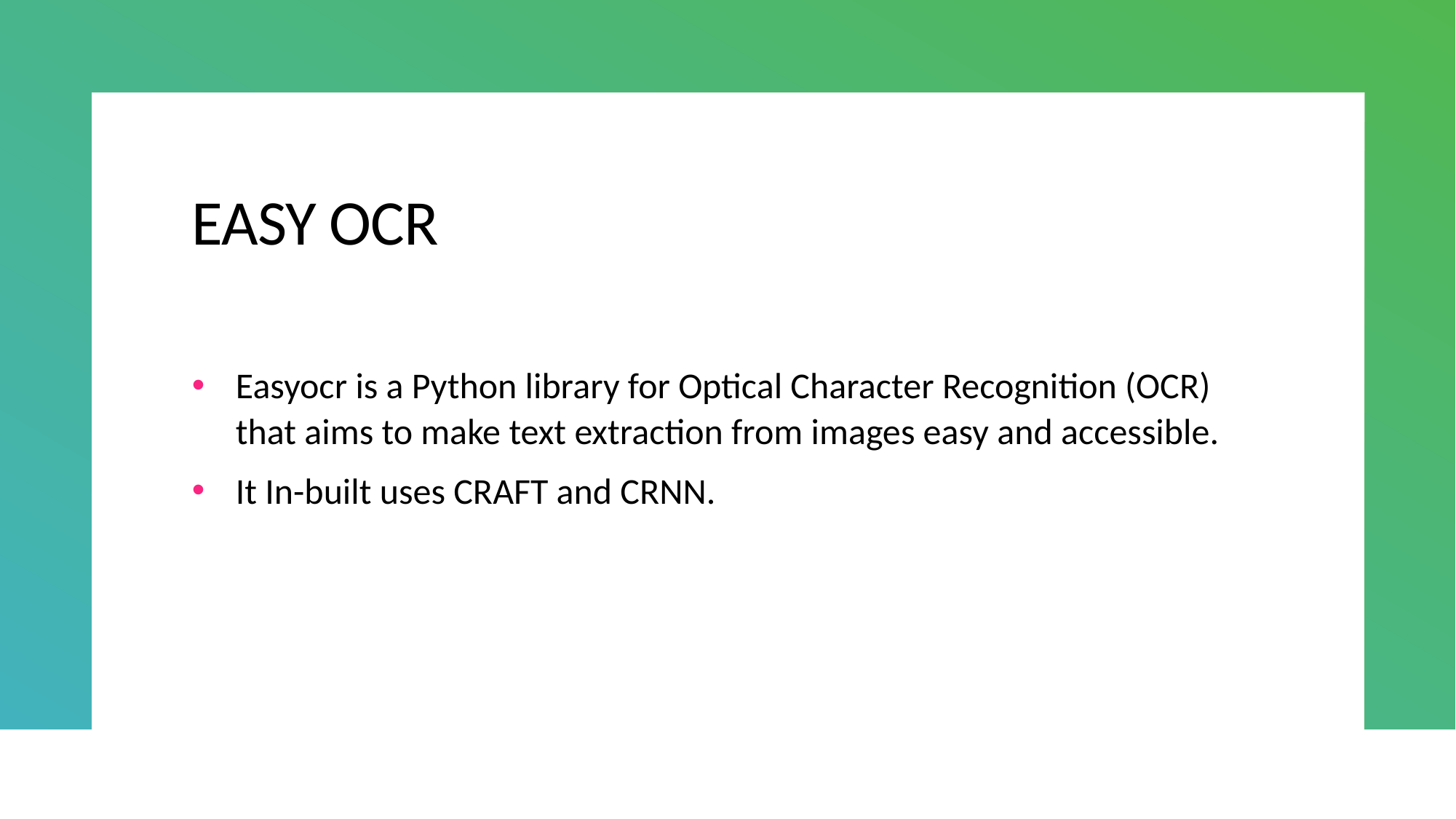

# EASY OCR
Easyocr is a Python library for Optical Character Recognition (OCR) that aims to make text extraction from images easy and accessible.
It In-built uses CRAFT and CRNN.